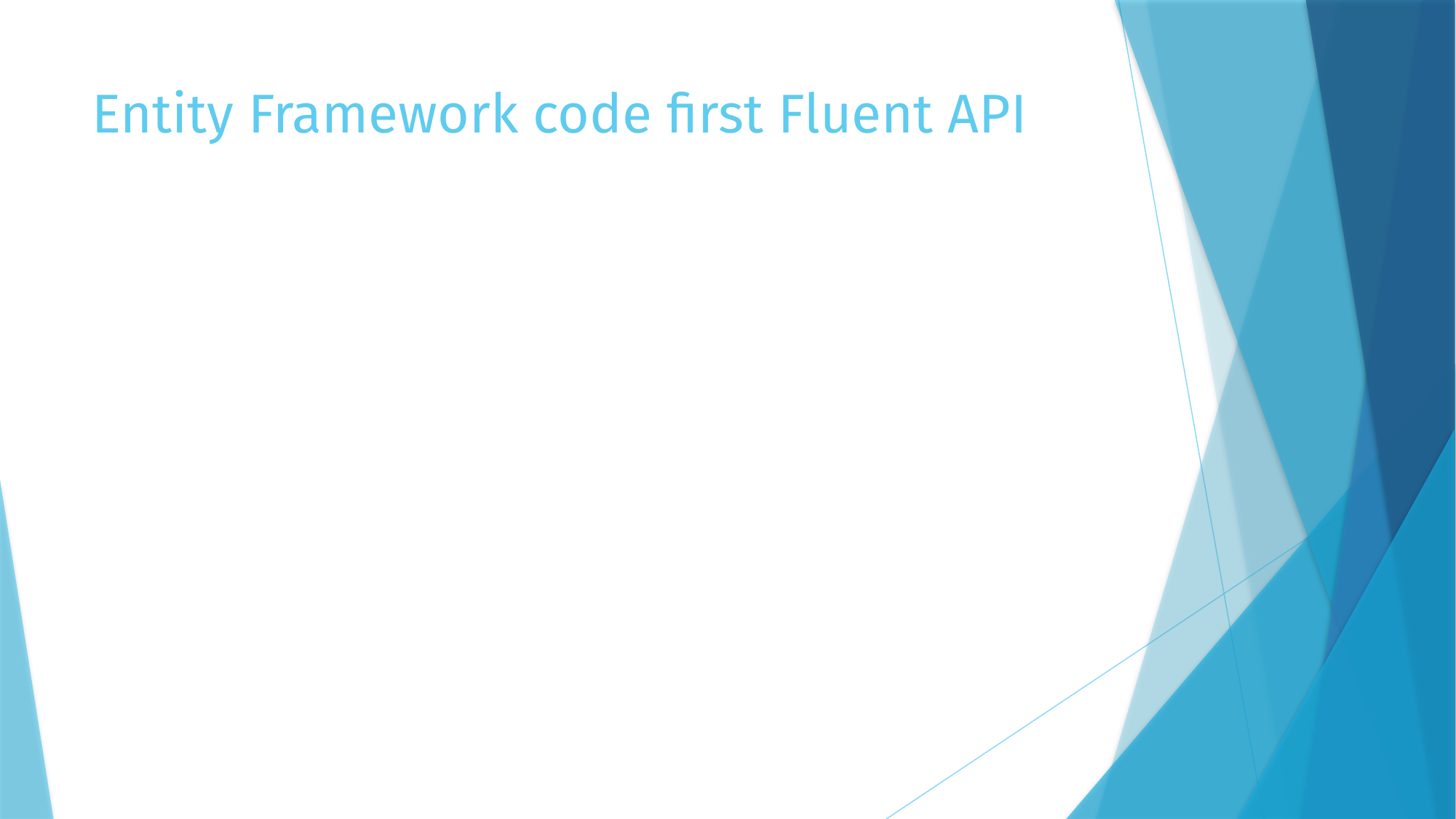

# Entity Framework code first Fluent API